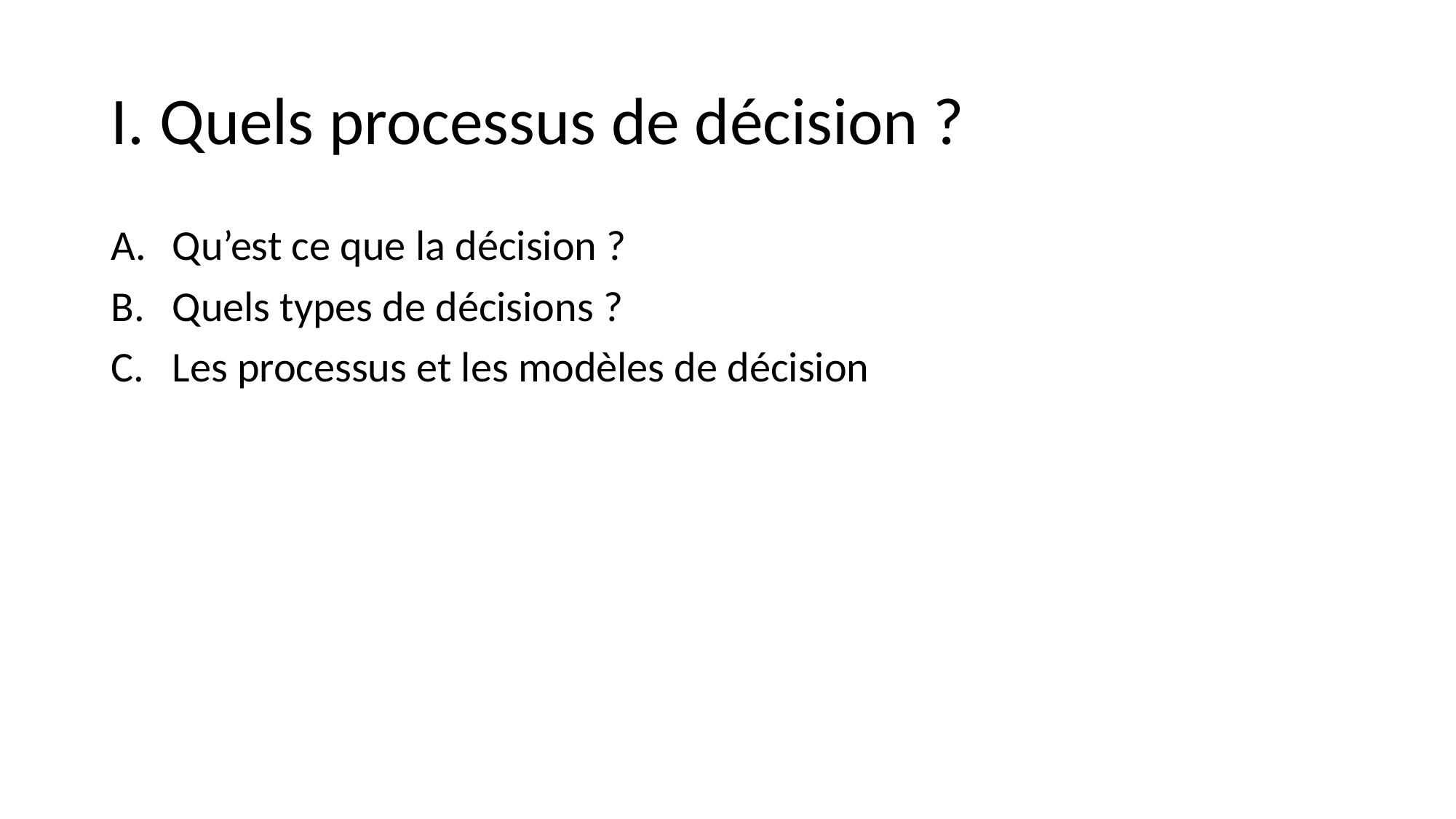

# I. Quels processus de décision ?
Qu’est ce que la décision ?
Quels types de décisions ?
Les processus et les modèles de décision